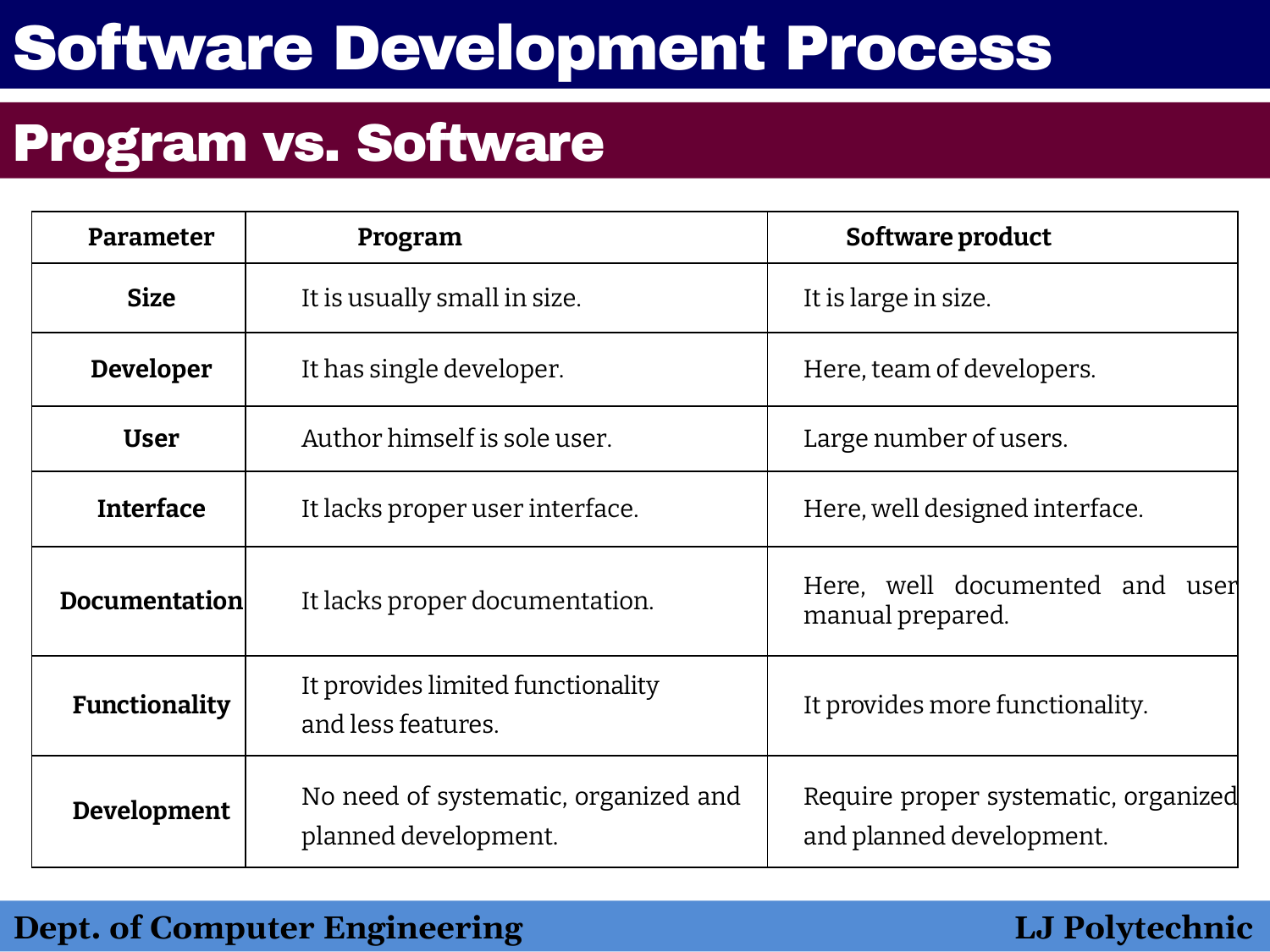

Software Development Process
Program vs. Software

| Parameter | Program | Software product |
| --- | --- | --- |
| Size | It is usually small in size. | It is large in size. |
| Developer | It has single developer. | Here, team of developers. |
| User | Author himself is sole user. | Large number of users. |
| Interface | It lacks proper user interface. | Here, well designed interface. |
| Documentation | It lacks proper documentation. | Here, well documented and user manual prepared. |
| Functionality | It provides limited functionality   and less features. | It provides more functionality. |
| Development | No need of systematic, organized and planned development. | Require proper systematic, organized and planned development. |